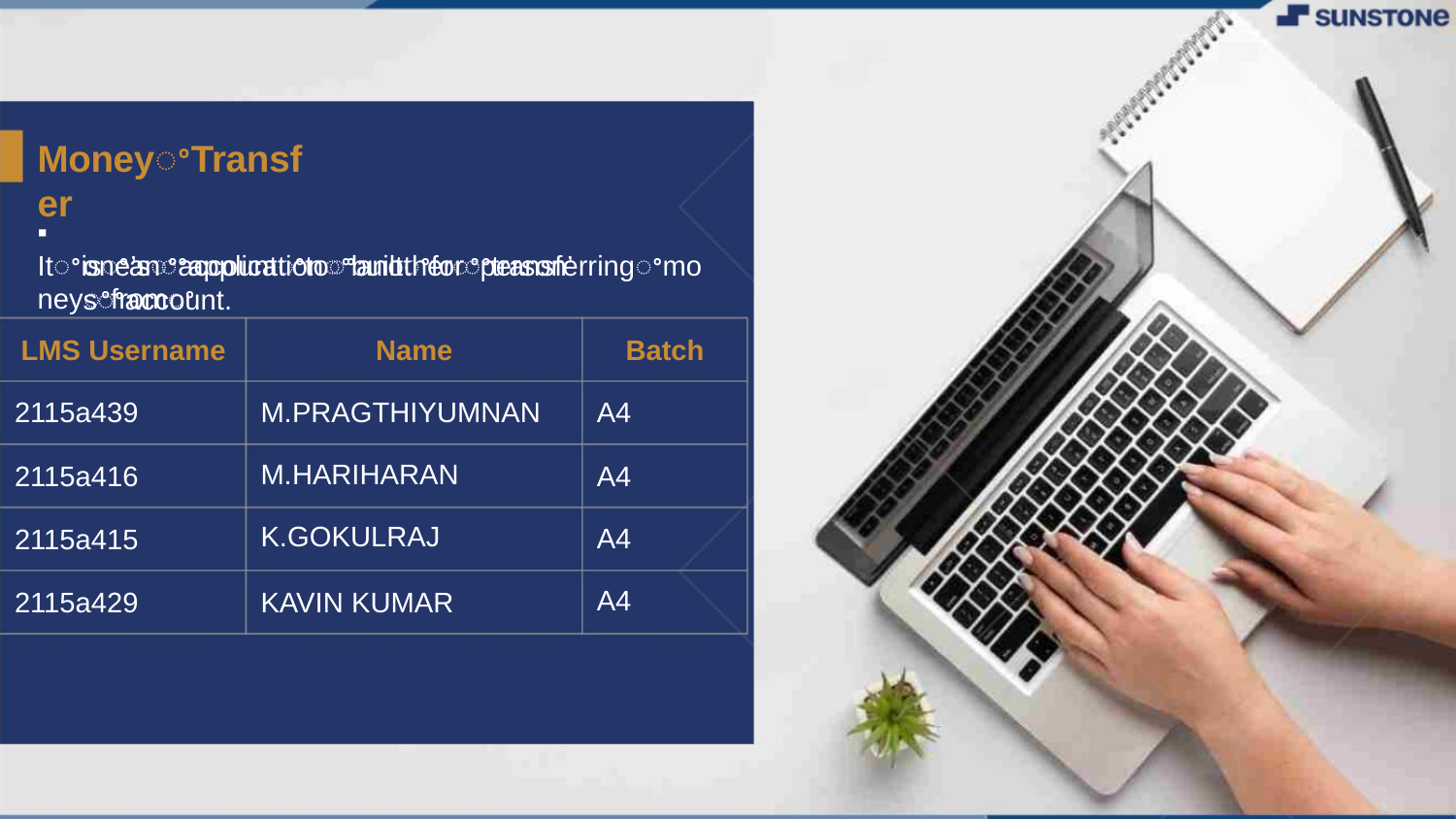

MoneyꢀTransfer
▪ Itꢀisꢀanꢀapplicationꢀbuiltꢀforꢀtransferringꢀmoneyꢀfromꢀ
one’sꢀaccountꢀtoꢀanotherꢀperson’sꢀaccount.
LMS Username
2115a439
Name
M.PRAGTHIYUMNAN
M.HARIHARAN
K.GOKULRAJ
Batch
A4
2115a416
A4
A4
A4
2115a415
2115a429
KAVIN KUMAR